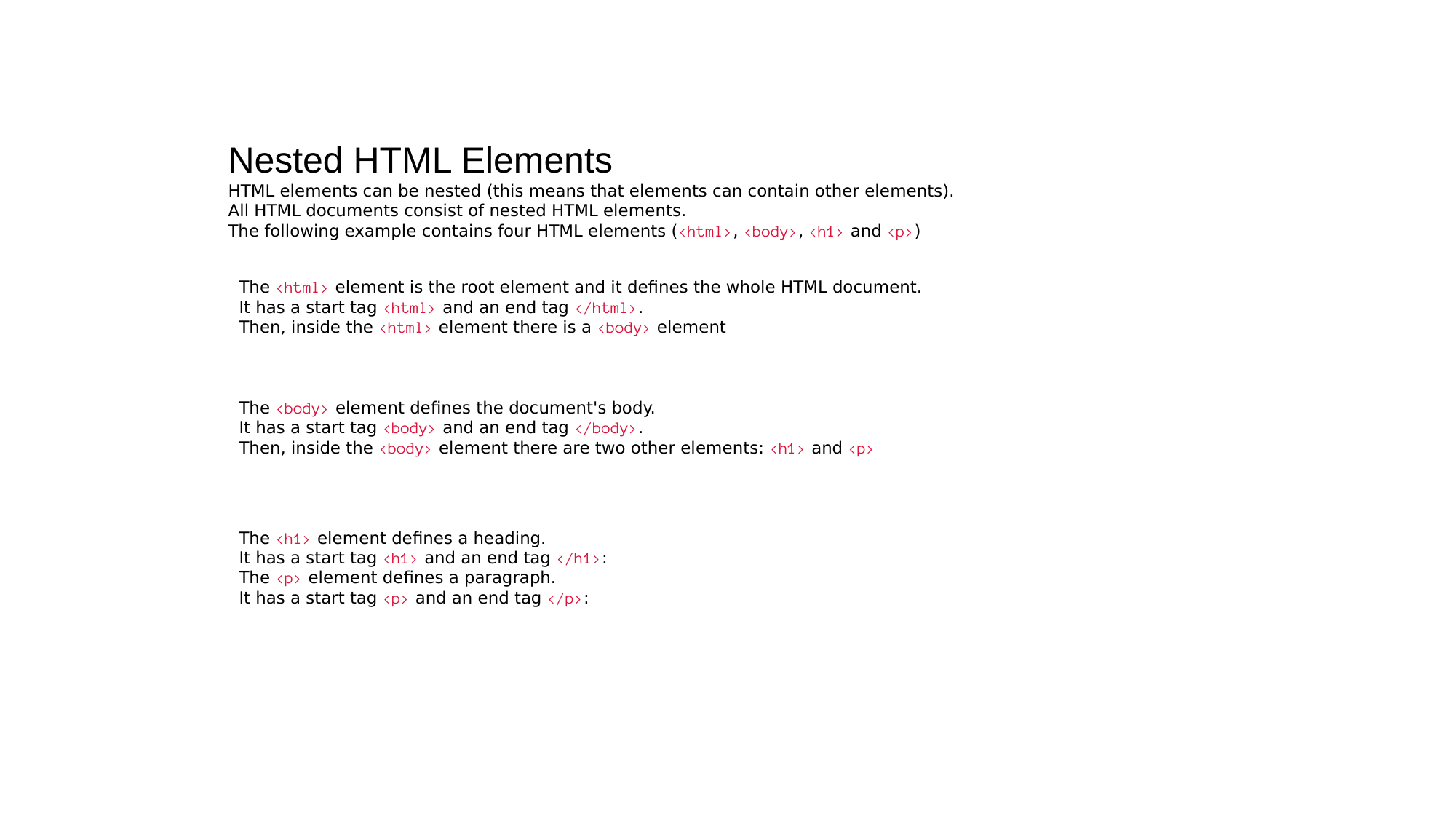

Nested HTML Elements
HTML elements can be nested (this means that elements can contain other elements).
All HTML documents consist of nested HTML elements.
The following example contains four HTML elements (<html>, <body>, <h1> and <p>)

The <html> element is the root element and it defines the whole HTML document.
It has a start tag <html> and an end tag </html>.
Then, inside the <html> element there is a <body> element
The <body> element defines the document's body.
It has a start tag <body> and an end tag </body>.
Then, inside the <body> element there are two other elements: <h1> and <p>
The <h1> element defines a heading.
It has a start tag <h1> and an end tag </h1>:
The <p> element defines a paragraph.
It has a start tag <p> and an end tag </p>: